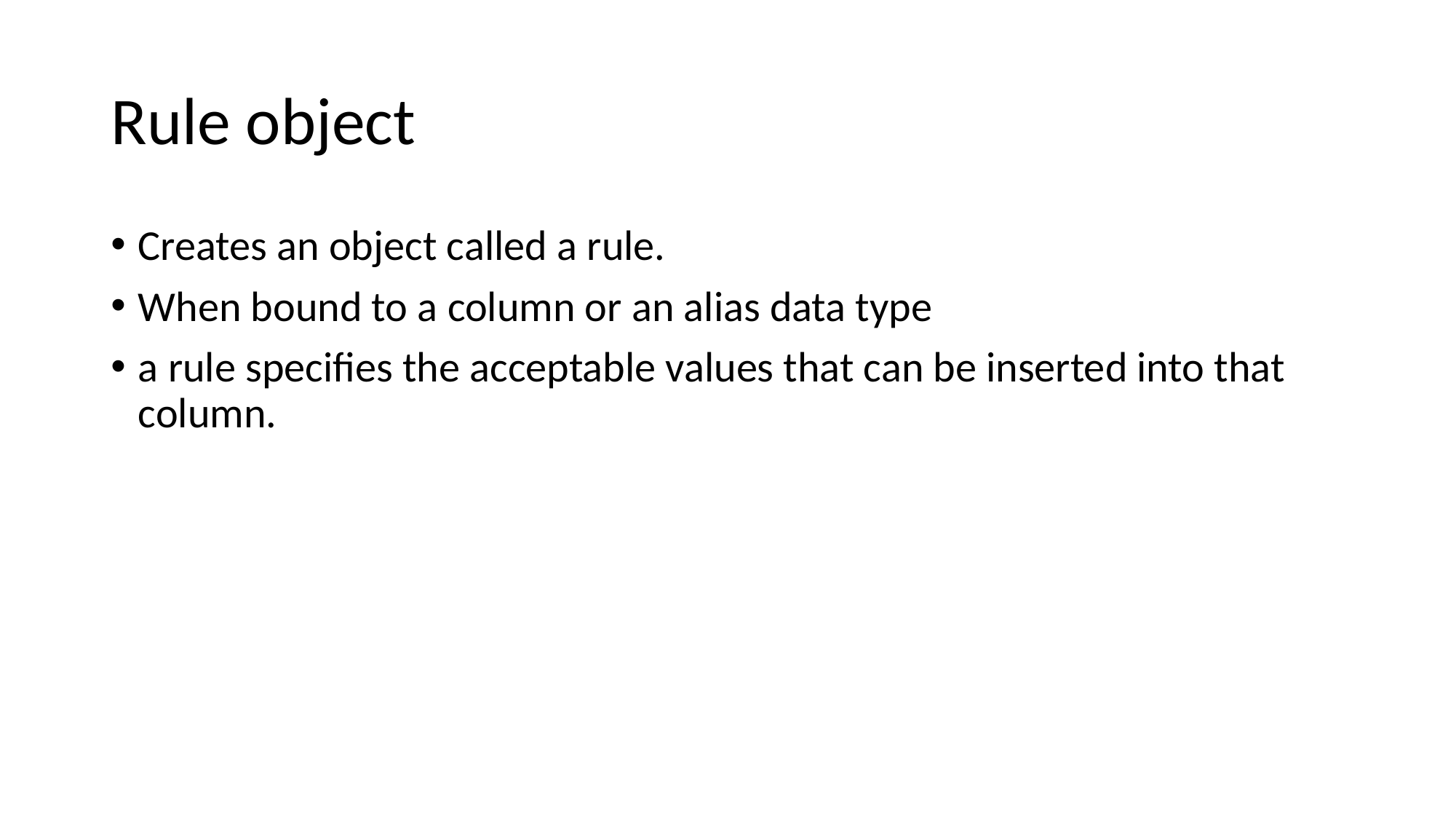

# Rule object
Creates an object called a rule.
When bound to a column or an alias data type
a rule specifies the acceptable values that can be inserted into that column.